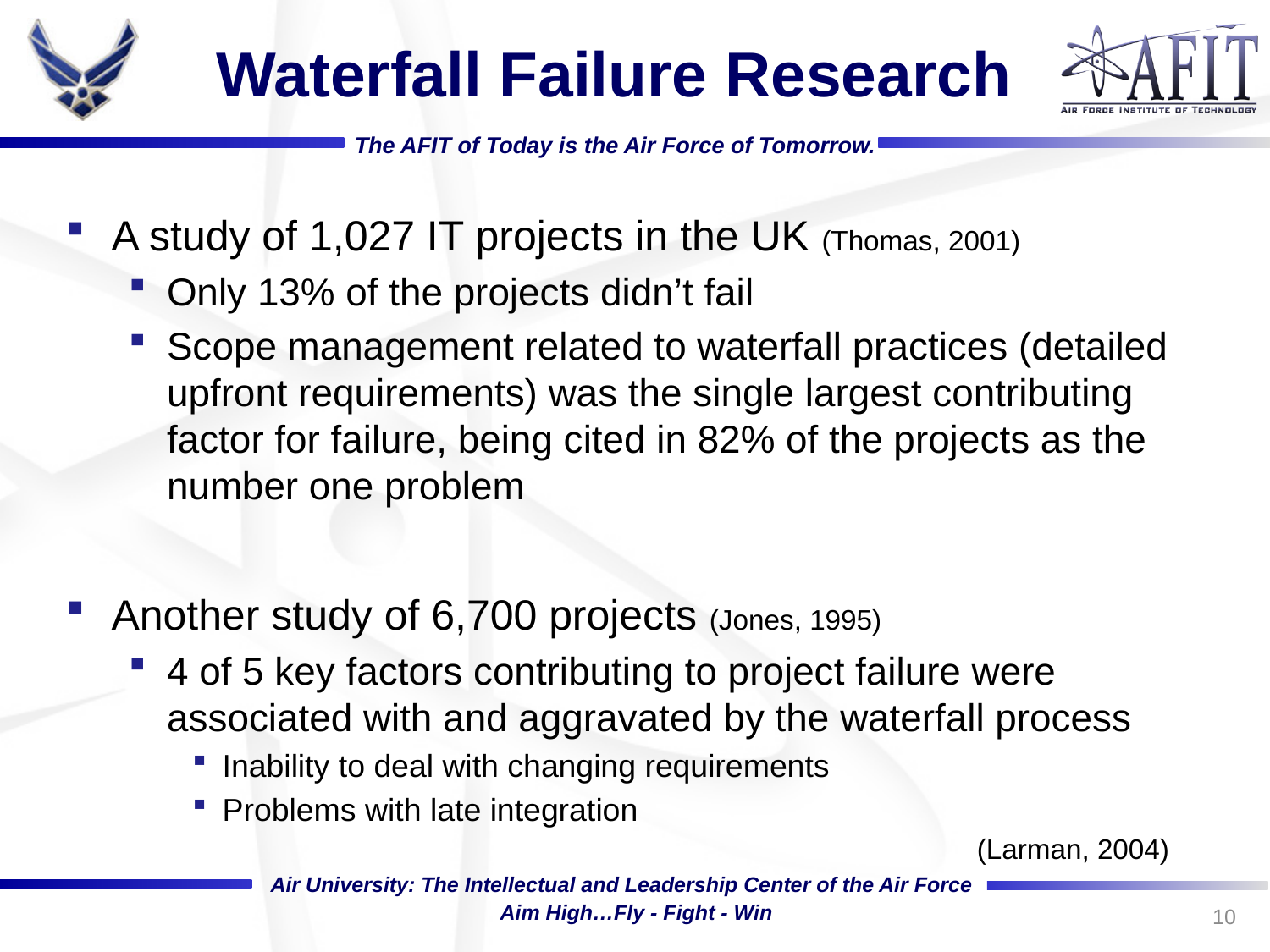

# Waterfall Failure Research
A study of 1,027 IT projects in the UK (Thomas, 2001)
Only 13% of the projects didn’t fail
Scope management related to waterfall practices (detailed upfront requirements) was the single largest contributing factor for failure, being cited in 82% of the projects as the number one problem

Another study of 6,700 projects (Jones, 1995)
4 of 5 key factors contributing to project failure were associated with and aggravated by the waterfall process
Inability to deal with changing requirements
Problems with late integration
(Larman, 2004)
10